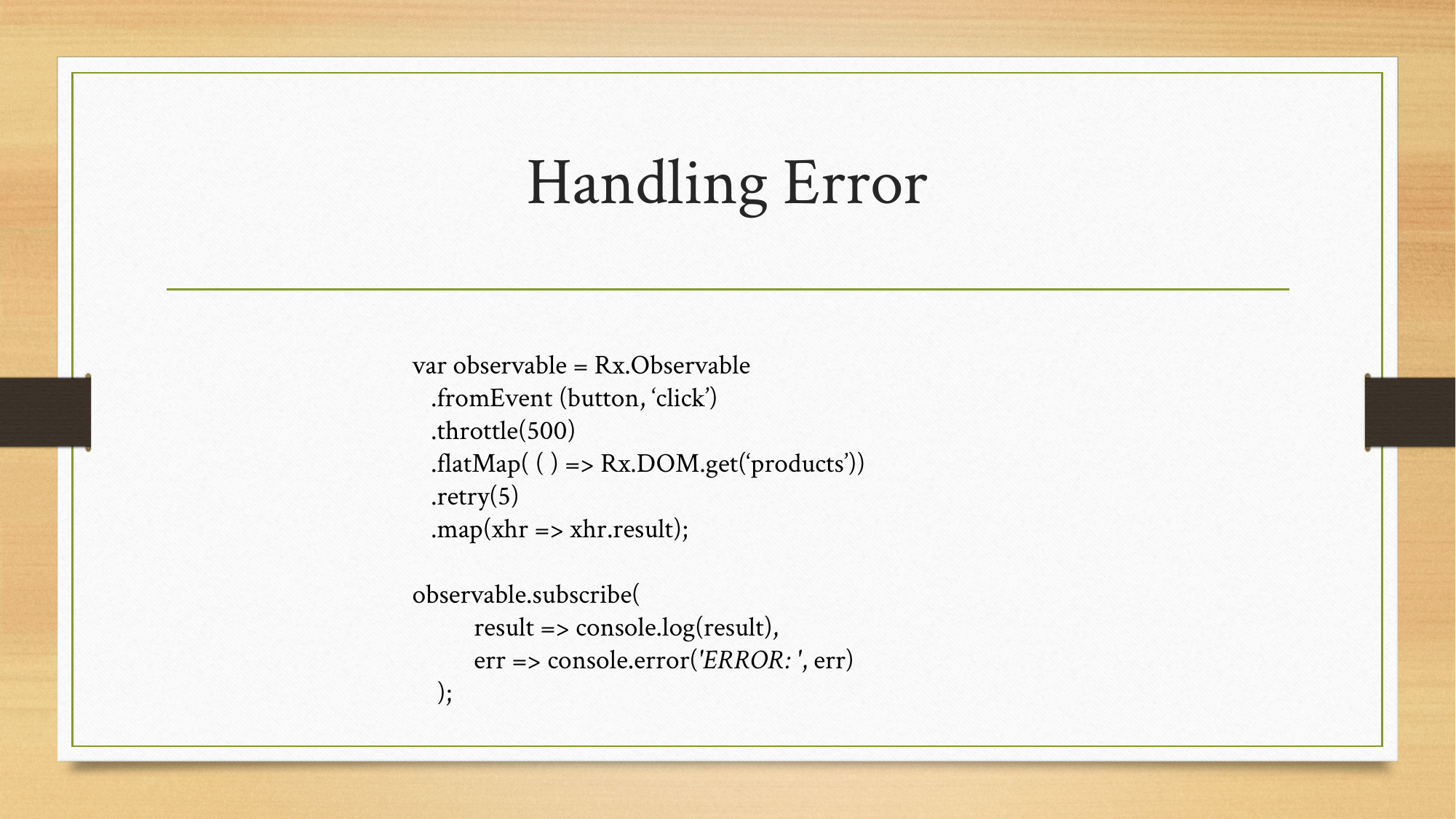

# Handling Error
var observable = Rx.Observable
   .fromEvent (button, ‘click’)
   .throttle(500)
   .flatMap( ( ) => Rx.DOM.get(‘products’))
   .retry(5)
   .map(xhr => xhr.result);

observable.subscribe(
          result => console.log(result),
          err => console.error('ERROR: ', err)
    );